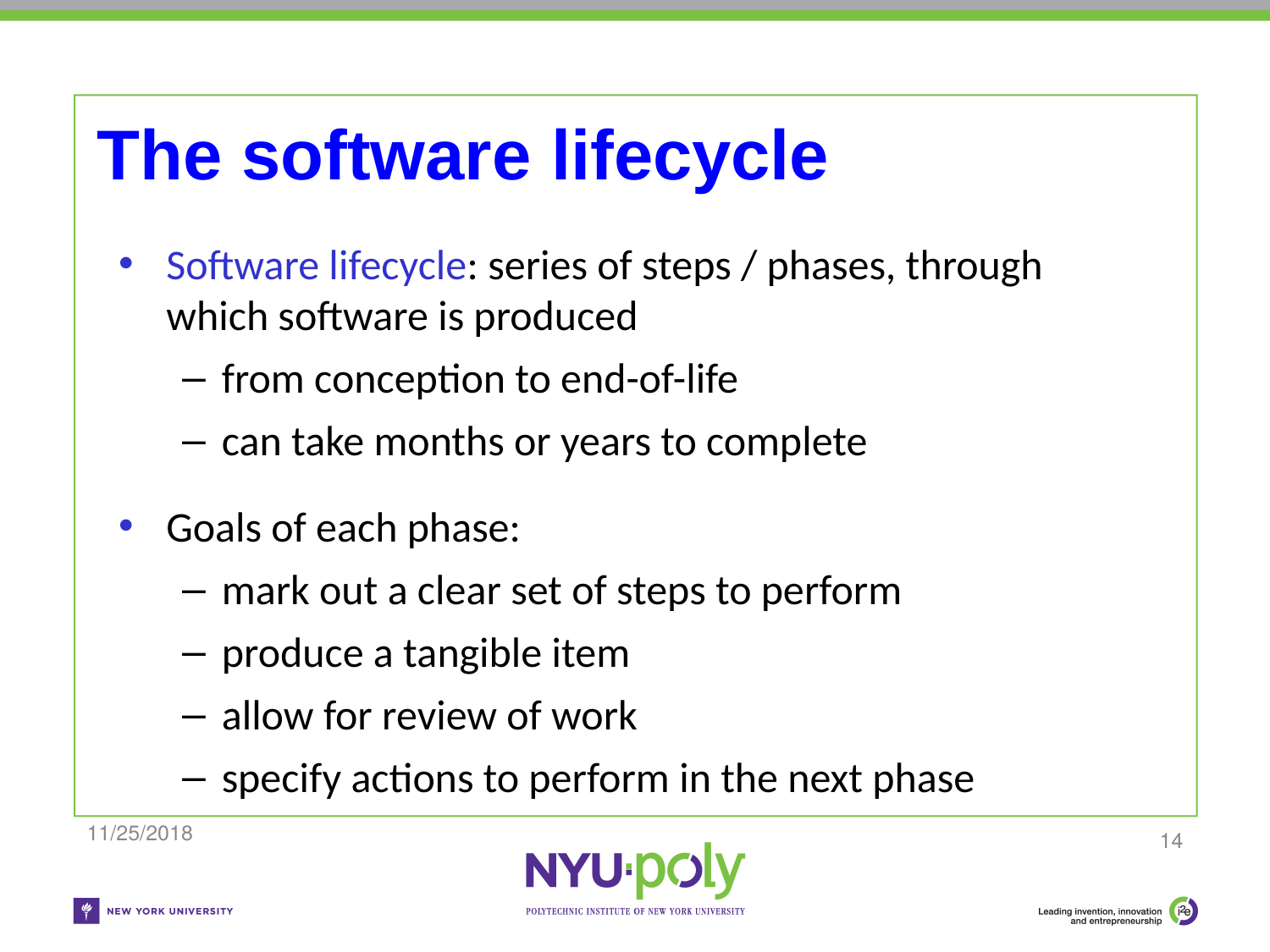

# The software lifecycle
Software lifecycle: series of steps / phases, through which software is produced

from conception to end-of-life

can take months or years to complete

Goals of each phase:

mark out a clear set of steps to perform

produce a tangible item

allow for review of work

specify actions to perform in the next phase
11/25/2018
14